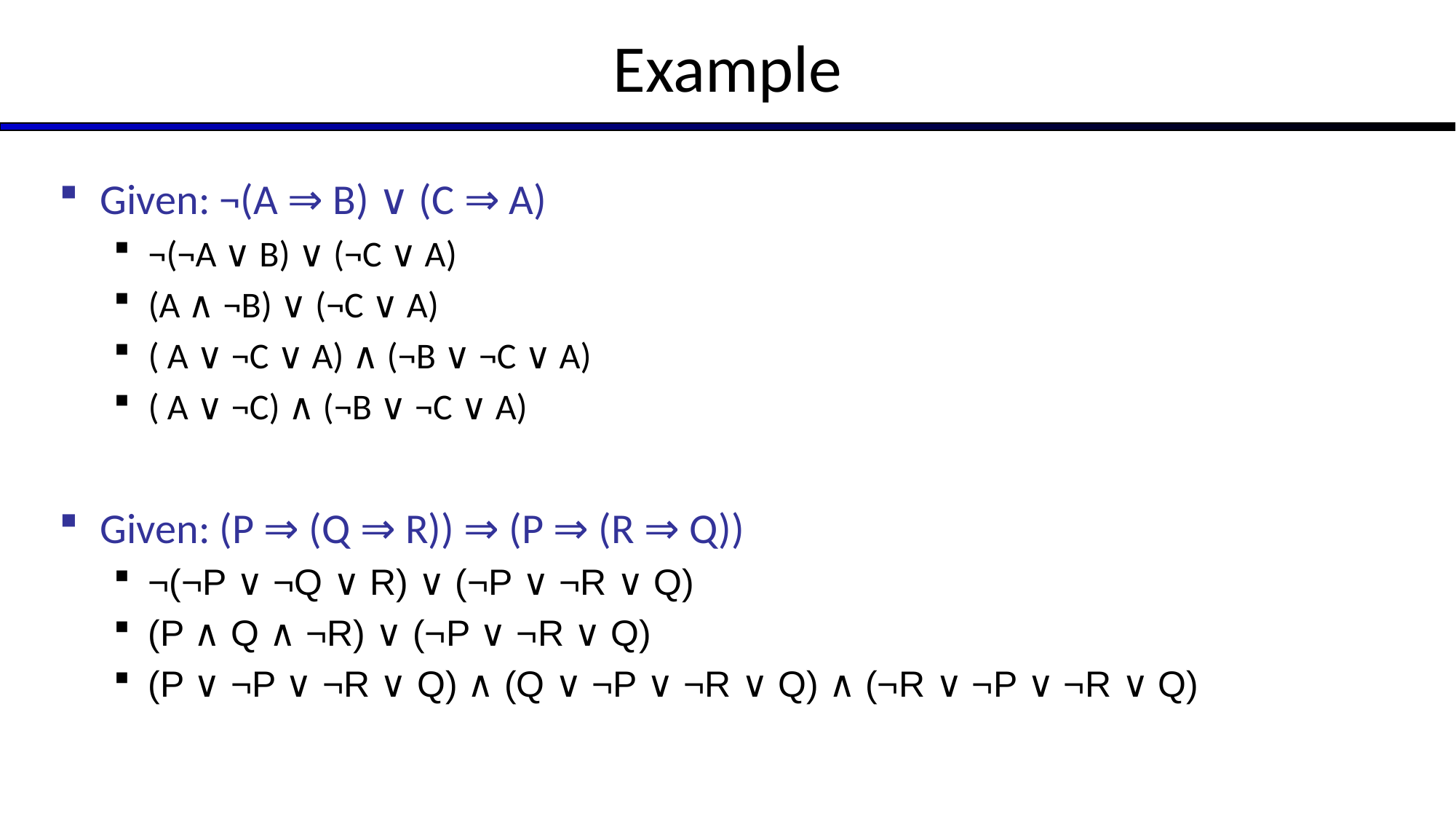

# Example
Given: ¬(A ⇒ B) ∨ (C ⇒ A)
¬(¬A ∨ B) ∨ (¬C ∨ A)
(A ∧ ¬B) ∨ (¬C ∨ A)
( A ∨ ¬C ∨ A) ∧ (¬B ∨ ¬C ∨ A)
( A ∨ ¬C) ∧ (¬B ∨ ¬C ∨ A)

Given: (P ⇒ (Q ⇒ R)) ⇒ (P ⇒ (R ⇒ Q))
¬(¬P ∨ ¬Q ∨ R) ∨ (¬P ∨ ¬R ∨ Q)
(P ∧ Q ∧ ¬R) ∨ (¬P ∨ ¬R ∨ Q)
(P ∨ ¬P ∨ ¬R ∨ Q) ∧ (Q ∨ ¬P ∨ ¬R ∨ Q) ∧ (¬R ∨ ¬P ∨ ¬R ∨ Q)